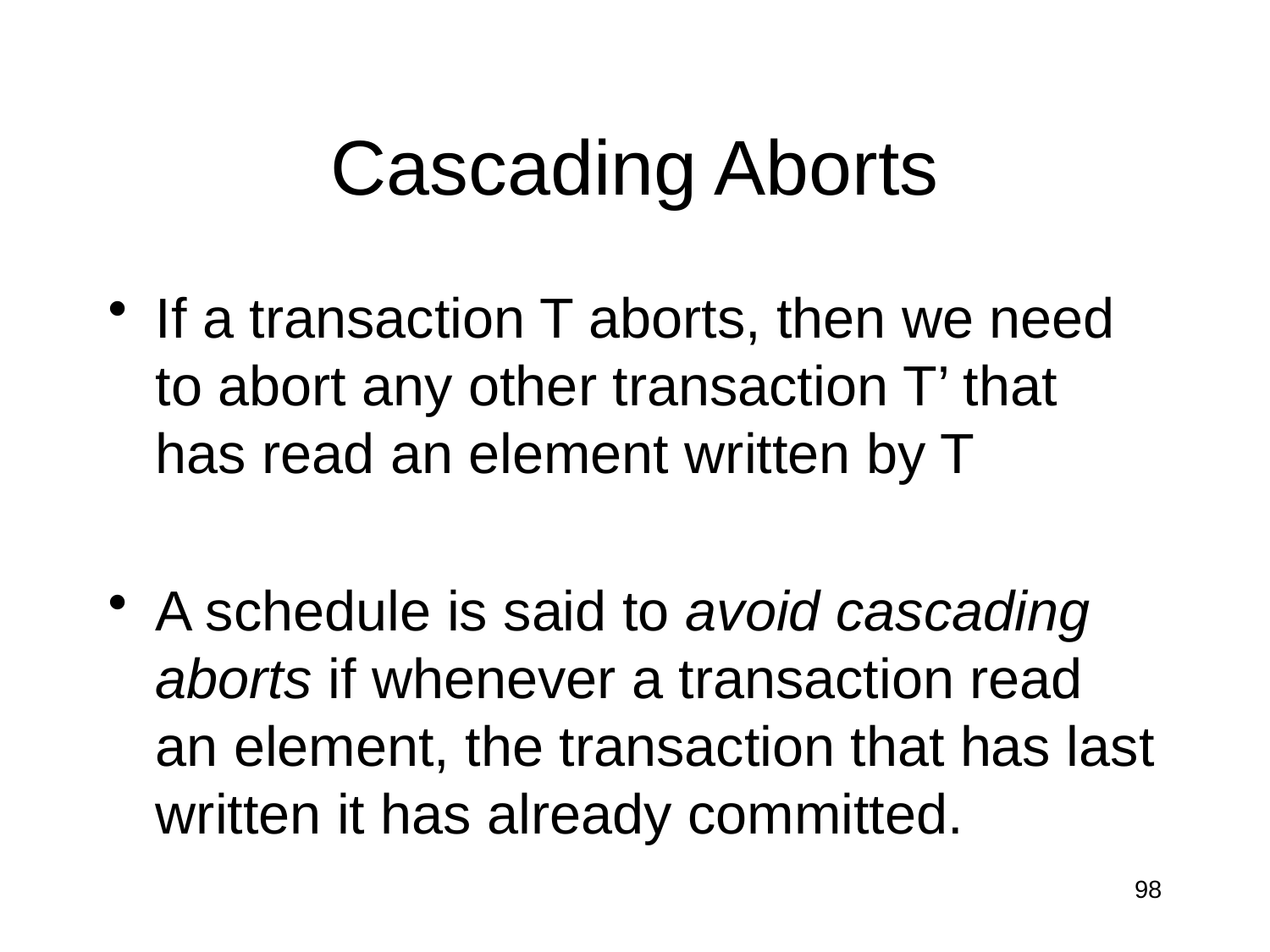

# Cascading Aborts
If a transaction T aborts, then we need to abort any other transaction T’ that has read an element written by T

A schedule is said to avoid cascading aborts if whenever a transaction read an element, the transaction that has last written it has already committed.

98